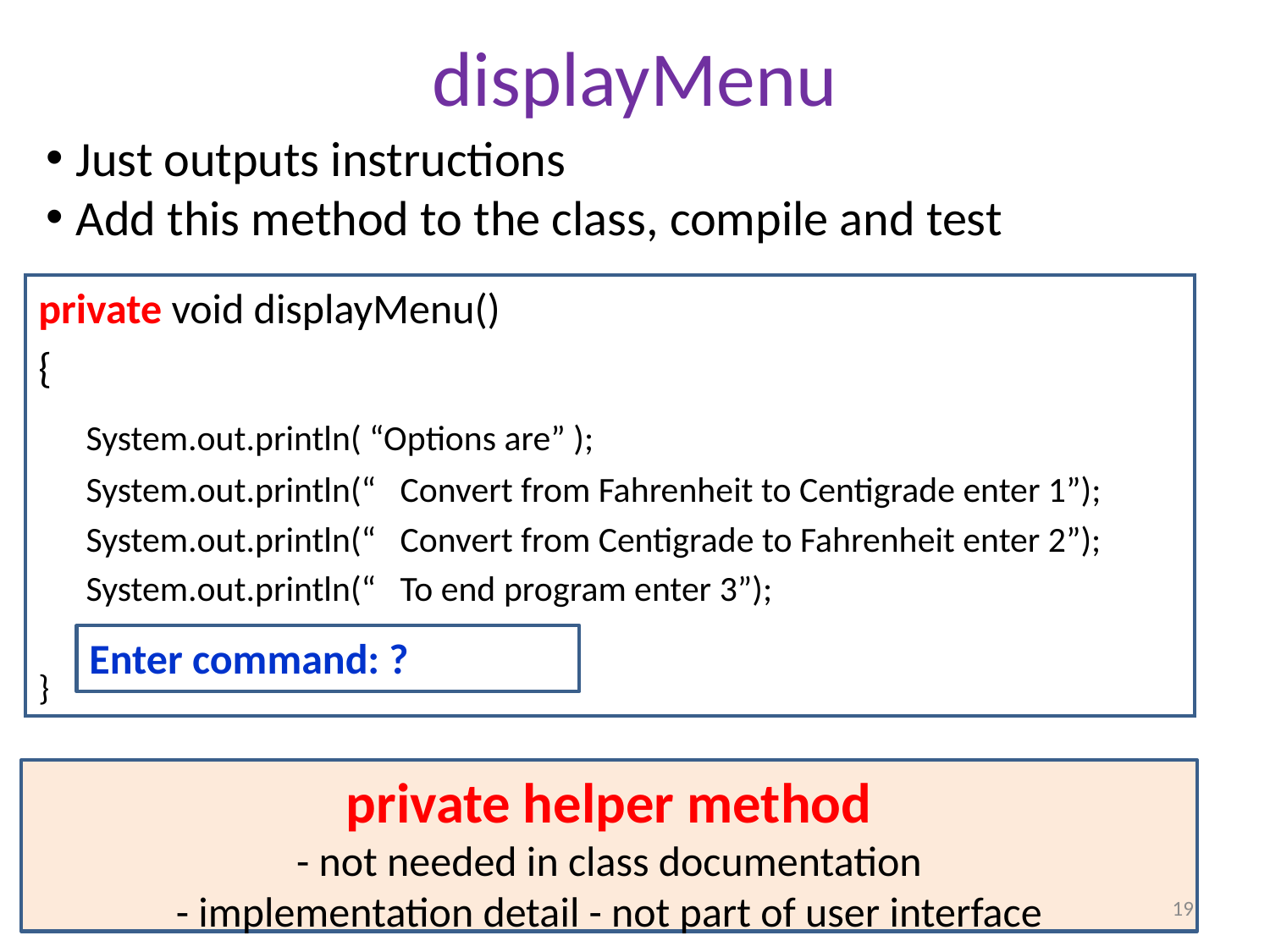

# displayMenu
Just outputs instructions
Add this method to the class, compile and test
private void displayMenu()
{
	System.out.println( “Options are” );
	System.out.println(“   Convert from Fahrenheit to Centigrade enter 1”);
	System.out.println(“   Convert from Centigrade to Fahrenheit enter 2”);
	System.out.println(“   To end program enter 3”);

}

Enter command: ?
private helper method
- not needed in class documentation
- implementation detail - not part of user interface
19